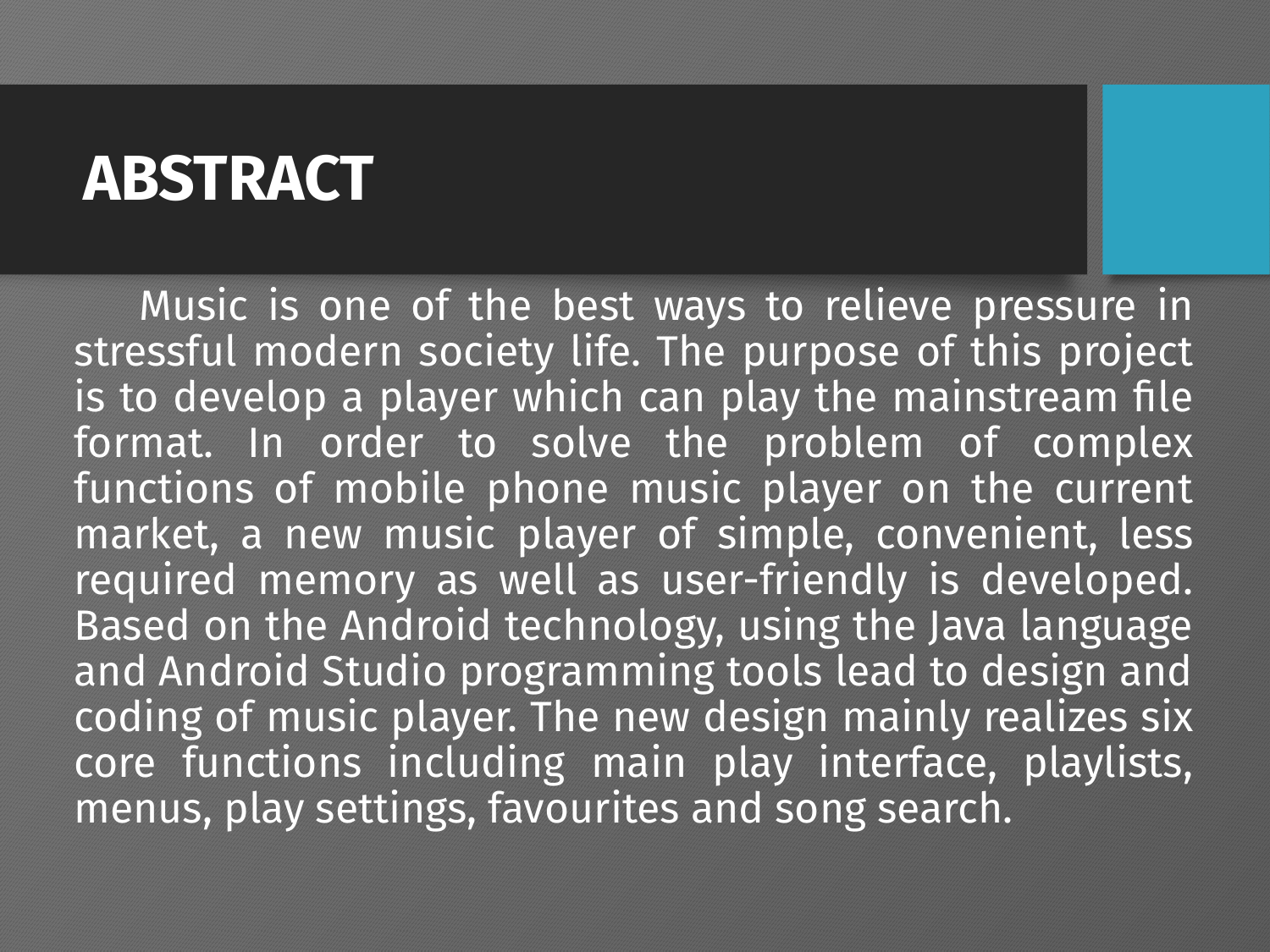

# ABSTRACT
     Music is one of the best ways to relieve pressure in stressful modern society life. The purpose of this project is to develop a player which can play the mainstream file format. In order to solve the problem of complex functions of mobile phone music player on the current market, a new music player of simple, convenient, less required memory as well as user-friendly is developed. Based on the Android technology, using the Java language and Android Studio programming tools lead to design and coding of music player. The new design mainly realizes six core functions including main play interface, playlists, menus, play settings, favourites and song search.